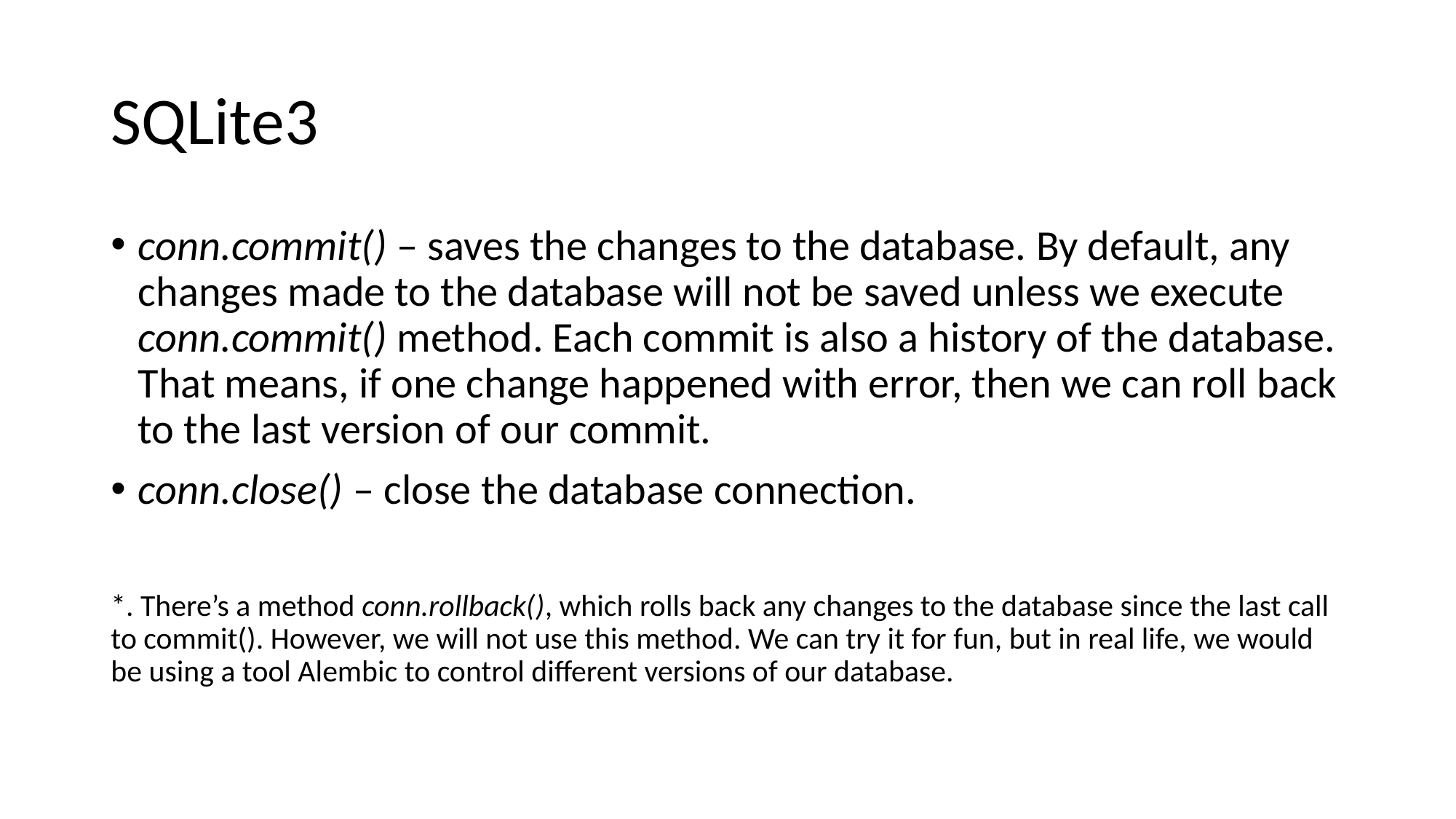

# SQLite3
conn.commit() – saves the changes to the database. By default, any changes made to the database will not be saved unless we execute conn.commit() method. Each commit is also a history of the database. That means, if one change happened with error, then we can roll back to the last version of our commit.
conn.close() – close the database connection.

*. There’s a method conn.rollback(), which rolls back any changes to the database since the last call to commit(). However, we will not use this method. We can try it for fun, but in real life, we would be using a tool Alembic to control different versions of our database.